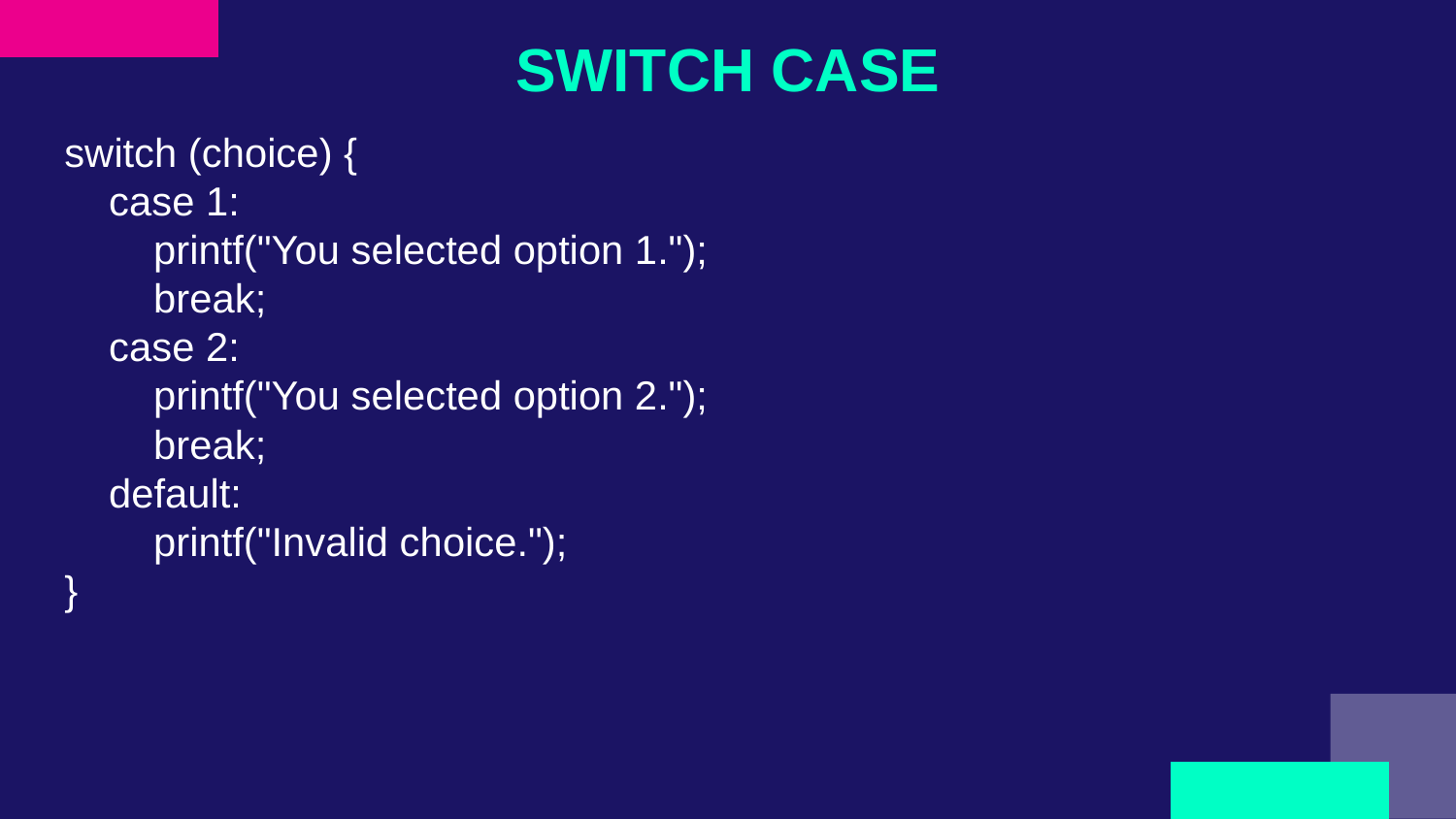

# SWITCH CASE
switch (choice) {
    case 1:
        printf("You selected option 1.");
        break;
    case 2:
        printf("You selected option 2.");
        break;
    default:
        printf("Invalid choice.");
}